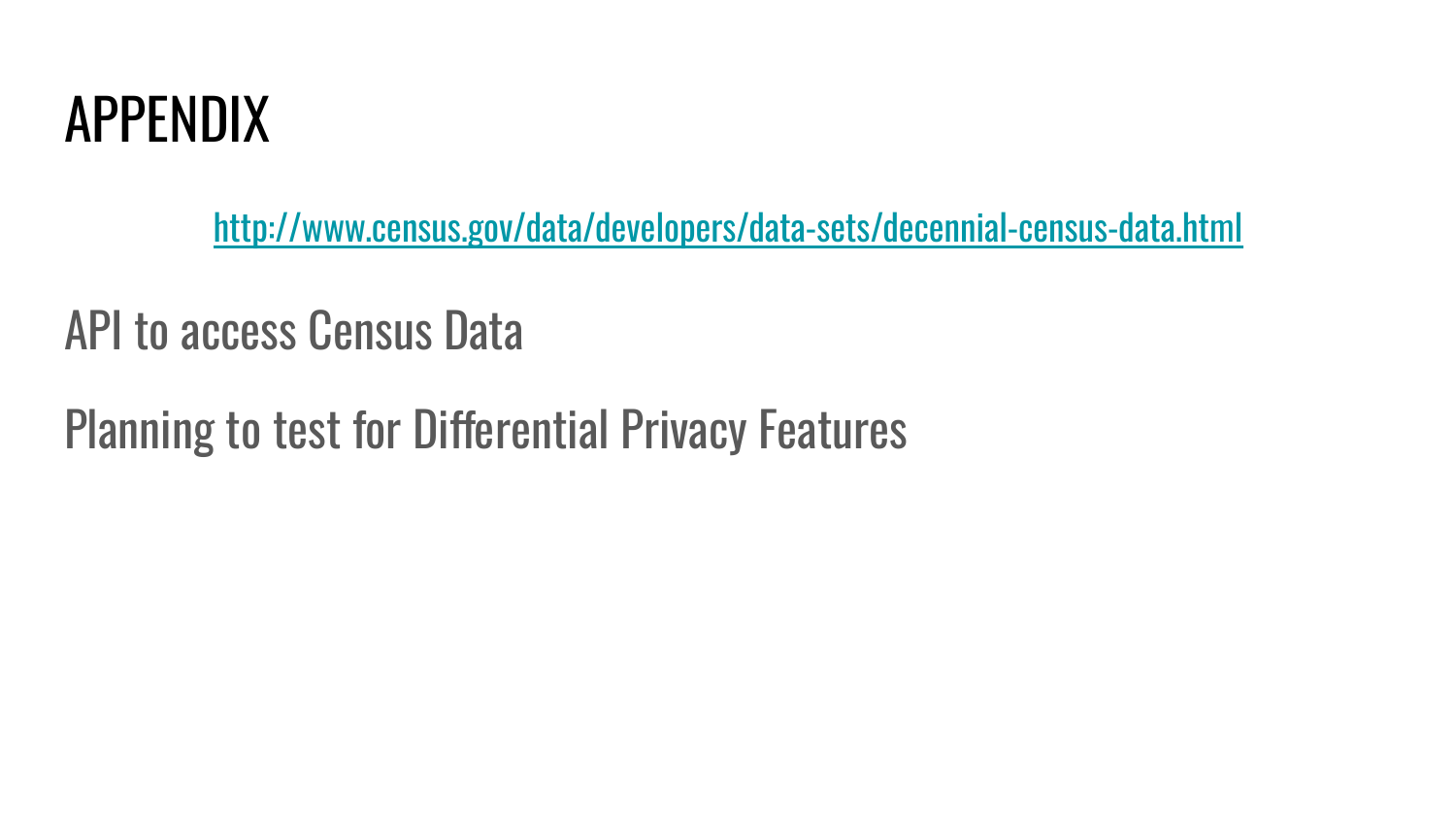

# APPENDIX
http://www.census.gov/data/developers/data-sets/decennial-census-data.html
API to access Census Data
Planning to test for Differential Privacy Features